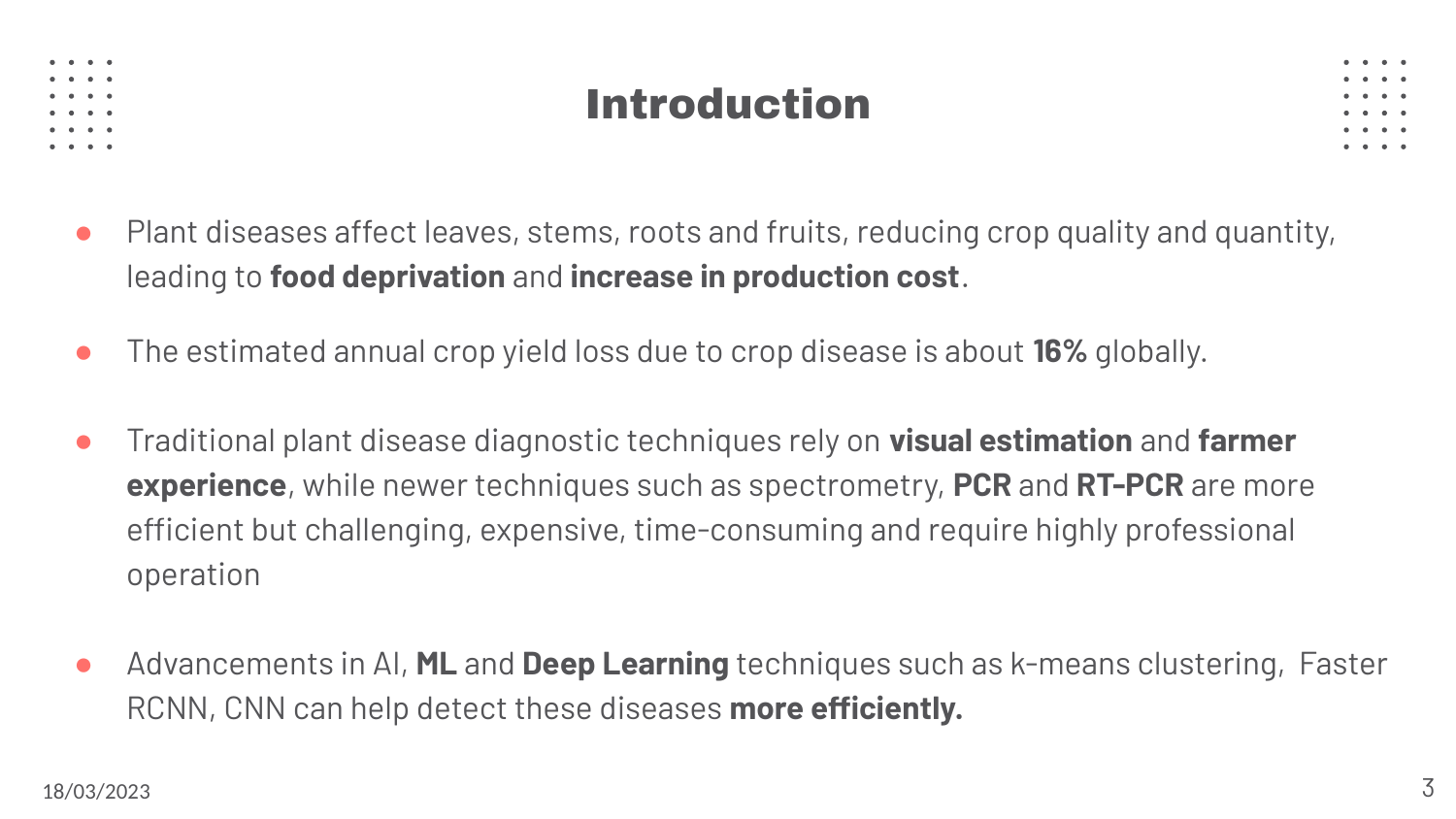

# Introduction

Plant diseases affect leaves, stems, roots and fruits, reducing crop quality and quantity, leading to food deprivation and increase in production cost.

The estimated annual crop yield loss due to crop disease is about 16% globally.

Traditional plant disease diagnostic techniques rely on visual estimation and farmer experience, while newer techniques such as spectrometry, PCR and RT-PCR are more efficient but challenging, expensive, time-consuming and require highly professional operation
Advancements in AI, ML and Deep Learning techniques such as k-means clustering,  Faster RCNN, CNN can help detect these diseases more efficiently.

3